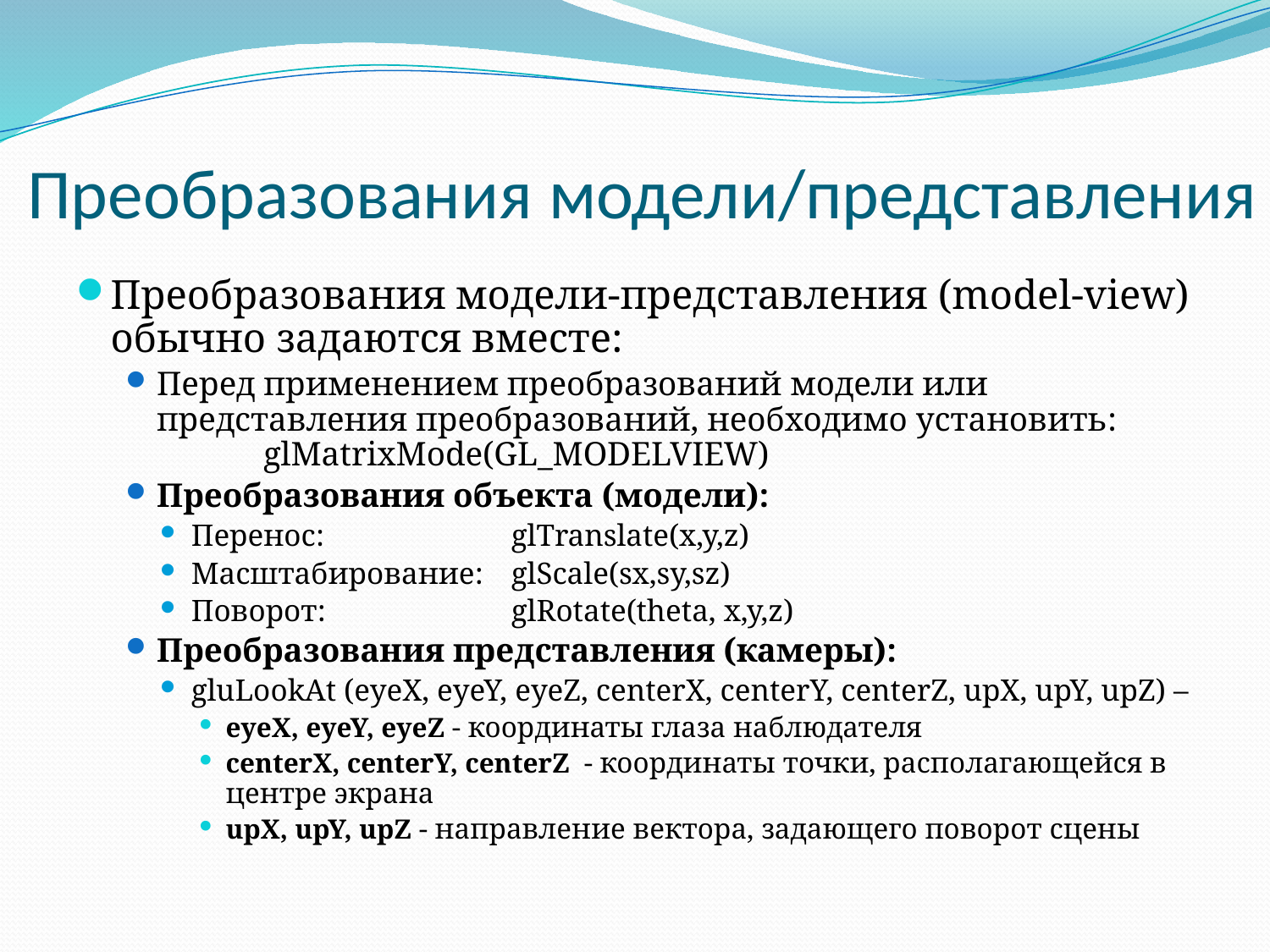

# Преобразования модели/представления
Преобразования модели-представления (model-view) обычно задаются вместе:
Перед применением преобразований модели или представления преобразований, необходимо установить: 	glMatrixMode(GL_MODELVIEW)
Преобразования объекта (модели):
Перенос:		glTranslate(x,y,z)
Масштабирование: 	glScale(sx,sy,sz)
Поворот: 		glRotate(theta, x,y,z)
Преобразования представления (камеры):
gluLookAt (eyeX, eyeY, eyeZ, centerX, centerY, centerZ, upX, upY, upZ) –
eyeX, eyeY, eyeZ - координаты глаза наблюдателя
centerX, centerY, centerZ  - координаты точки, располагающейся в центре экрана
upX, upY, upZ - направление вектора, задающего поворот сцены